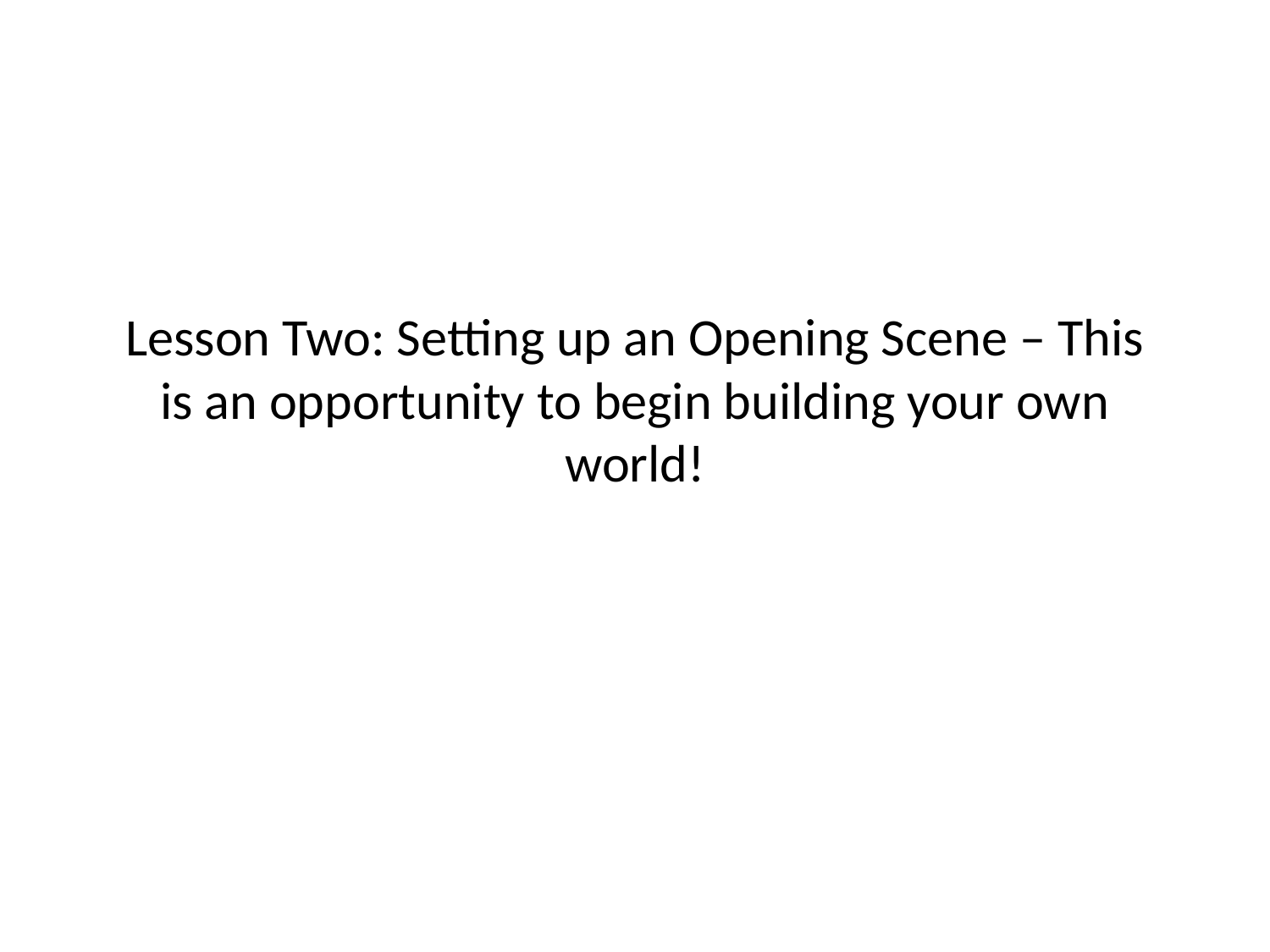

# Lesson Two: Setting up an Opening Scene – This is an opportunity to begin building your own world!